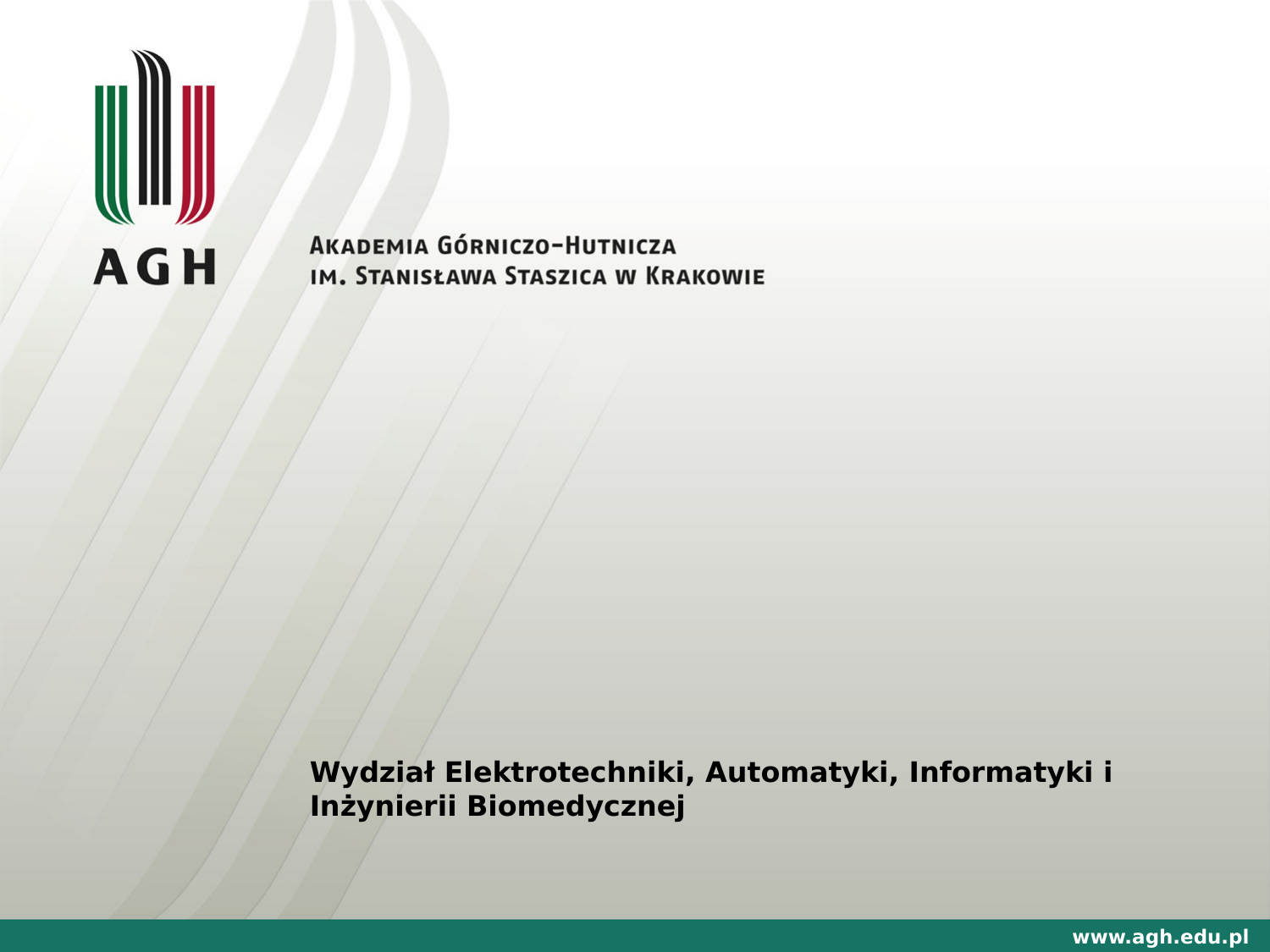

Projekt i wykonanie prototypu elektronicznego układu zmiany przełożeń w rowerze
Seminarium dyplomowe
Wydział Elektrotechniki, Automatyki, Informatyki i Inżynierii Biomedycznej
Katedra Automatyki i Inżynierii Biomedycznej

Kraków 3.03.2016
www.agh.edu.pl